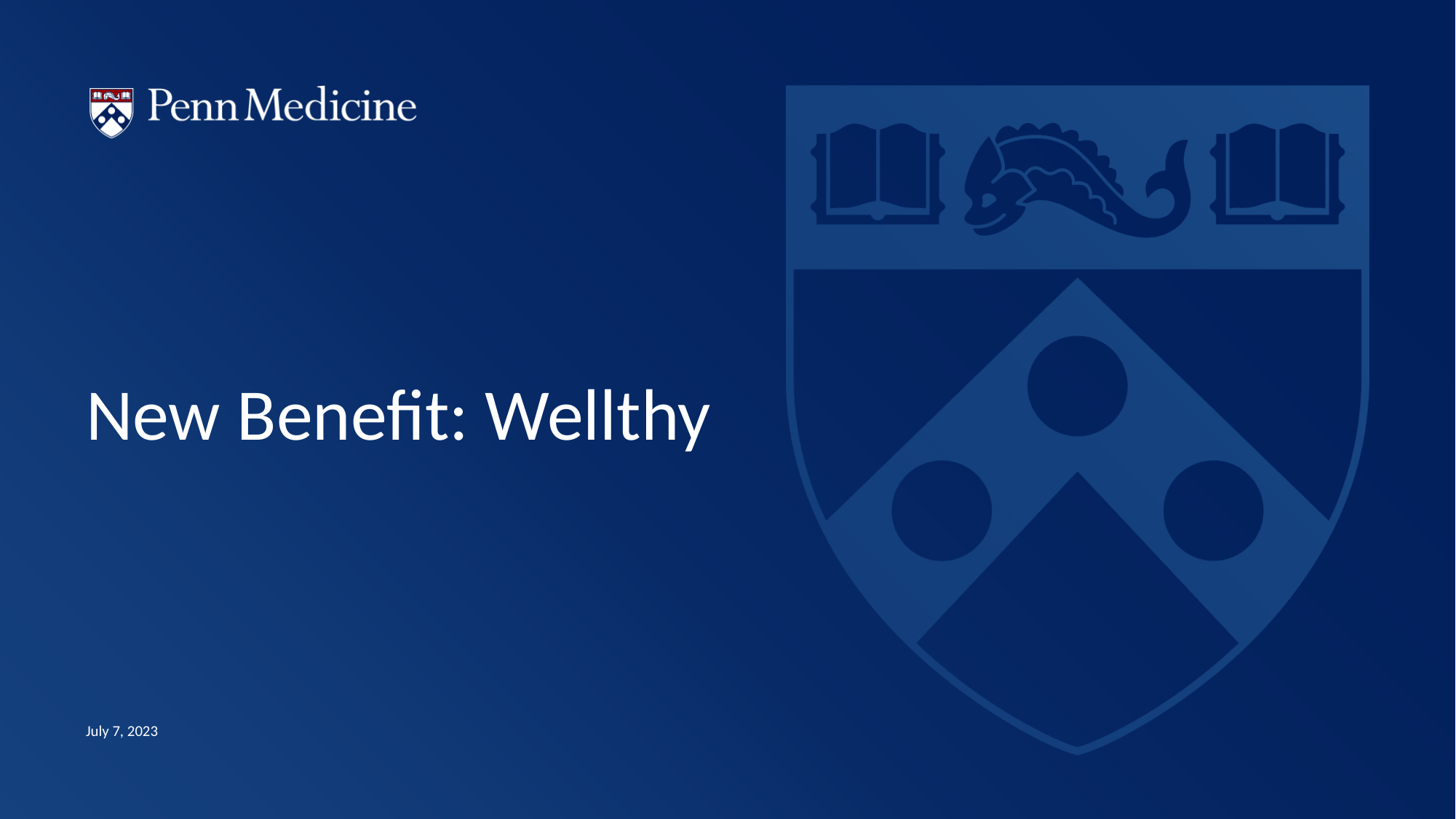

# New Benefit: Wellthy
July 7, 2023